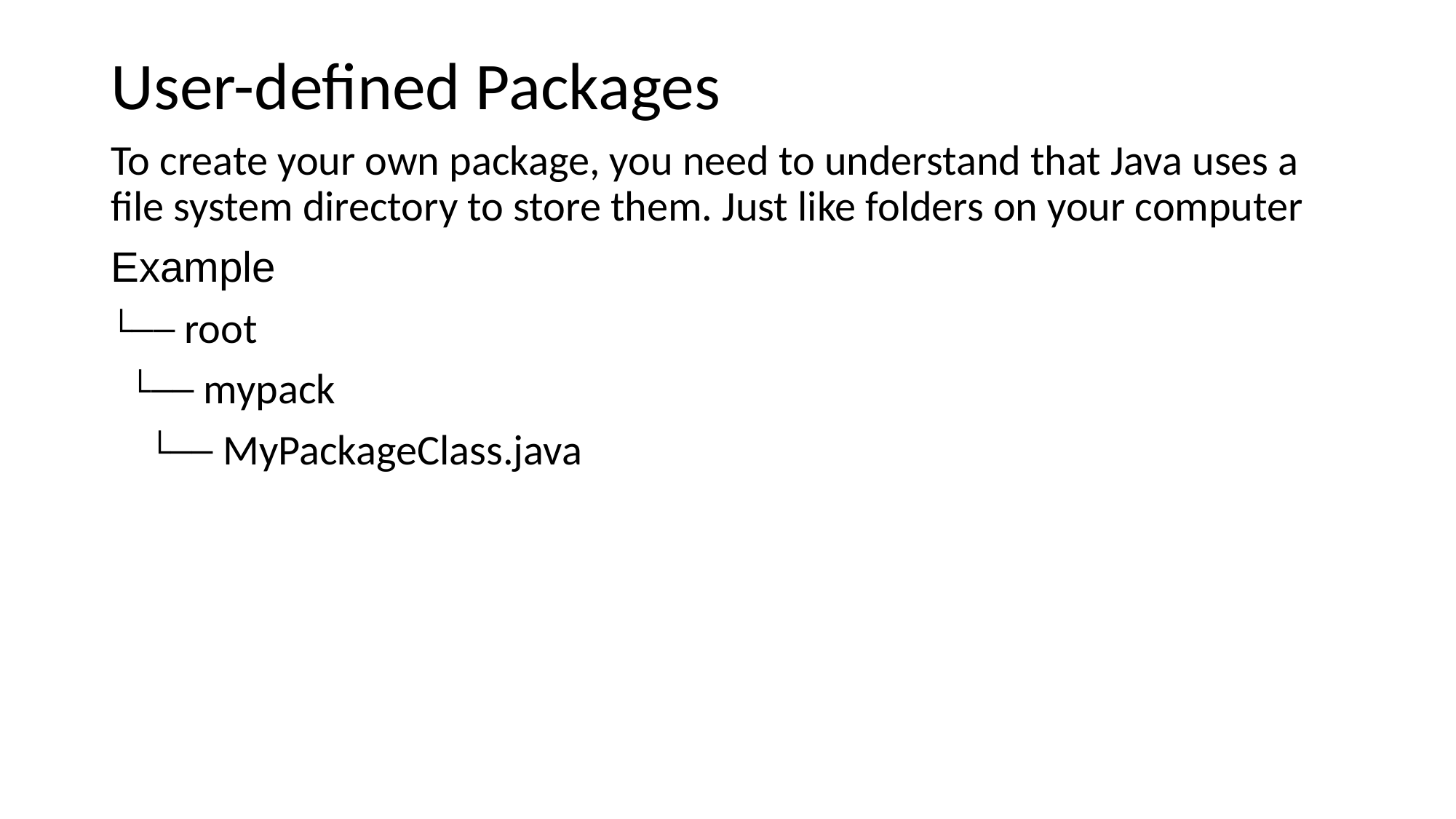

# User-defined Packages
To create your own package, you need to understand that Java uses a file system directory to store them. Just like folders on your computer
Example
└── root
  └── mypack
    └── MyPackageClass.java